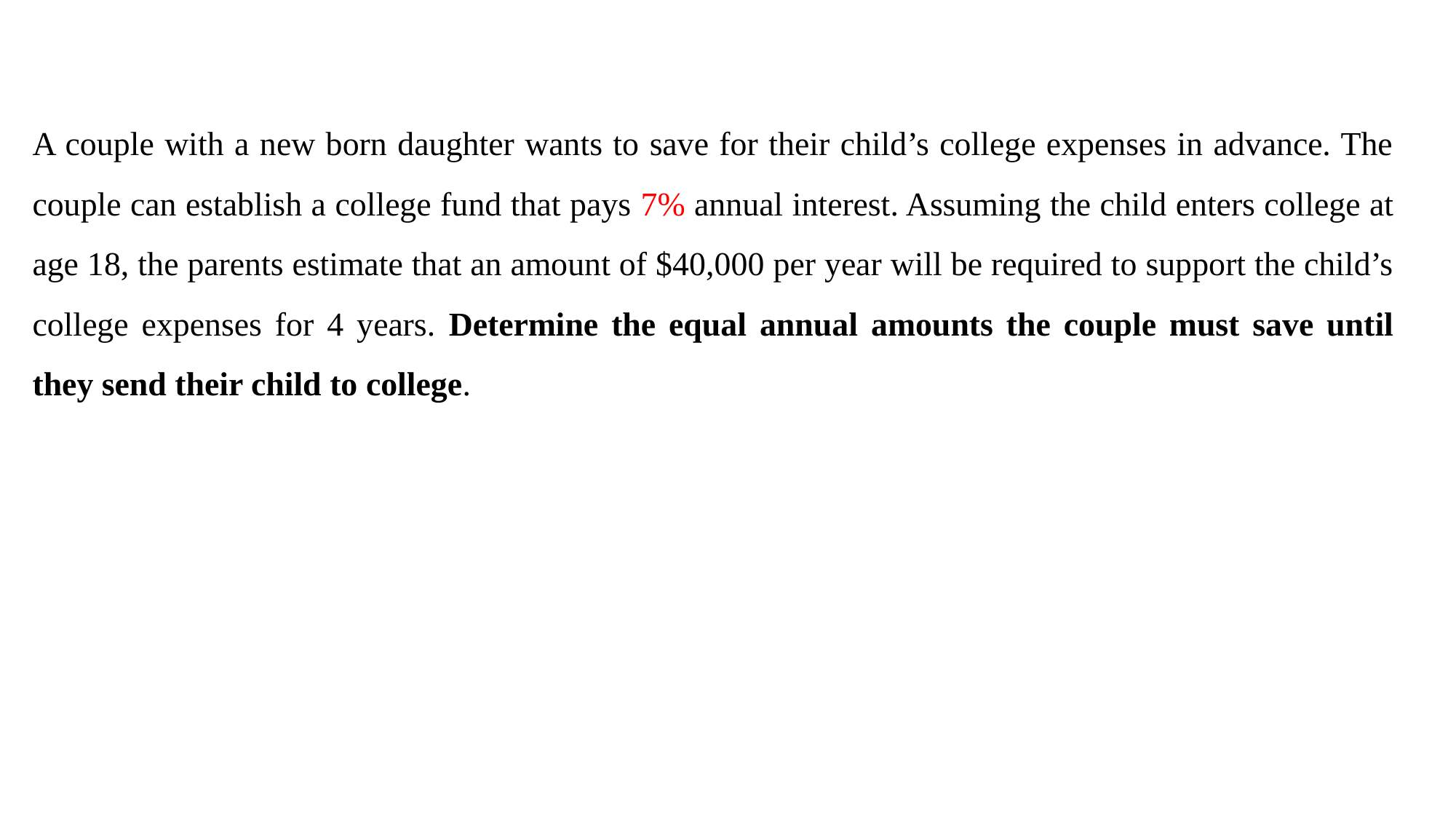

A couple with a new born daughter wants to save for their child’s college expenses in advance. The couple can establish a college fund that pays 7% annual interest. Assuming the child enters college at age 18, the parents estimate that an amount of $40,000 per year will be required to support the child’s college expenses for 4 years. Determine the equal annual amounts the couple must save until they send their child to college.